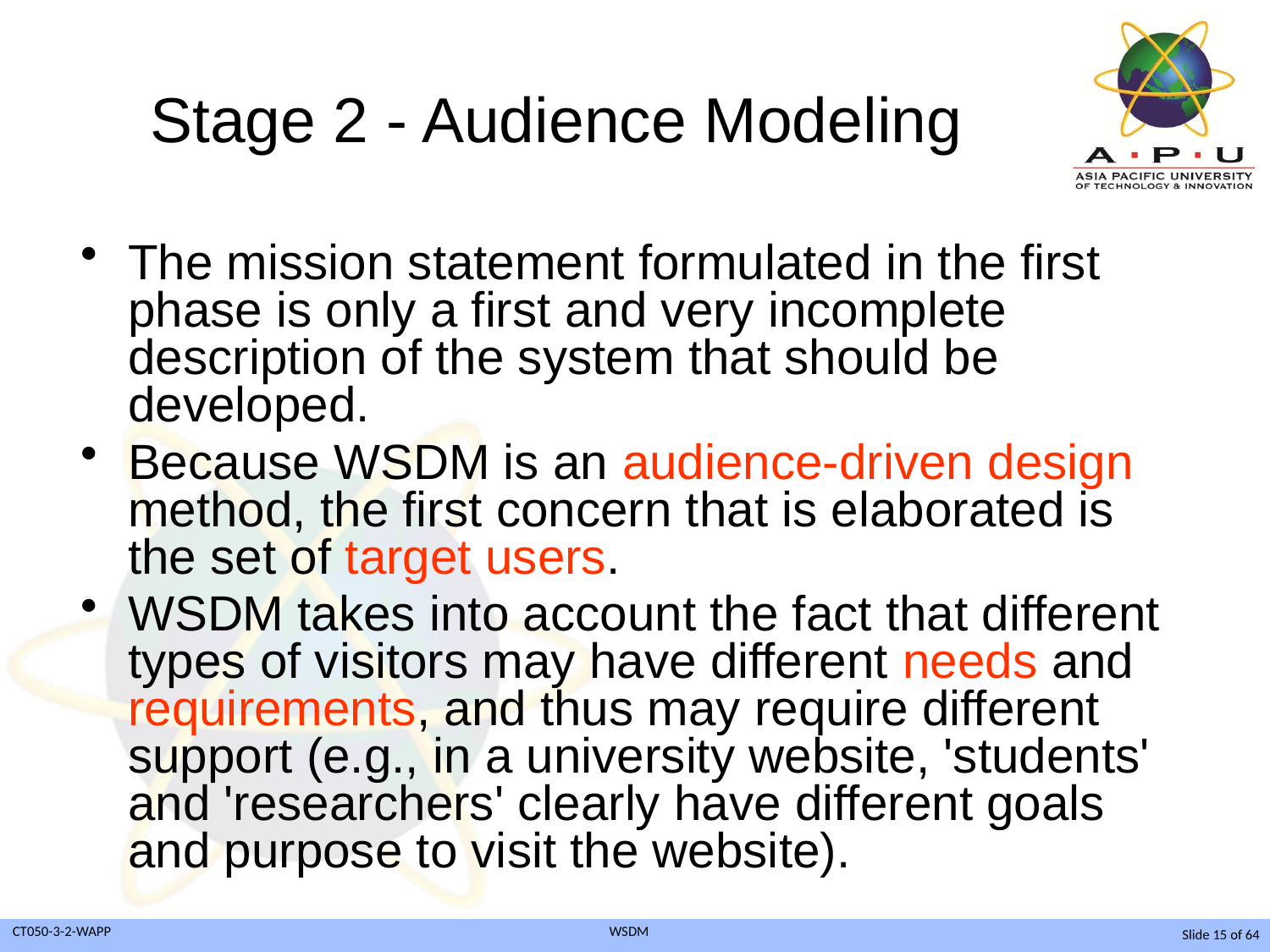

# Stage 2 - Audience Modeling
The mission statement formulated in the first phase is only a first and very incomplete description of the system that should be developed.
Because WSDM is an audience-driven design method, the first concern that is elaborated is the set of target users.
WSDM takes into account the fact that different types of visitors may have different needs and requirements, and thus may require different support (e.g., in a university website, 'students' and 'researchers' clearly have different goals and purpose to visit the website).